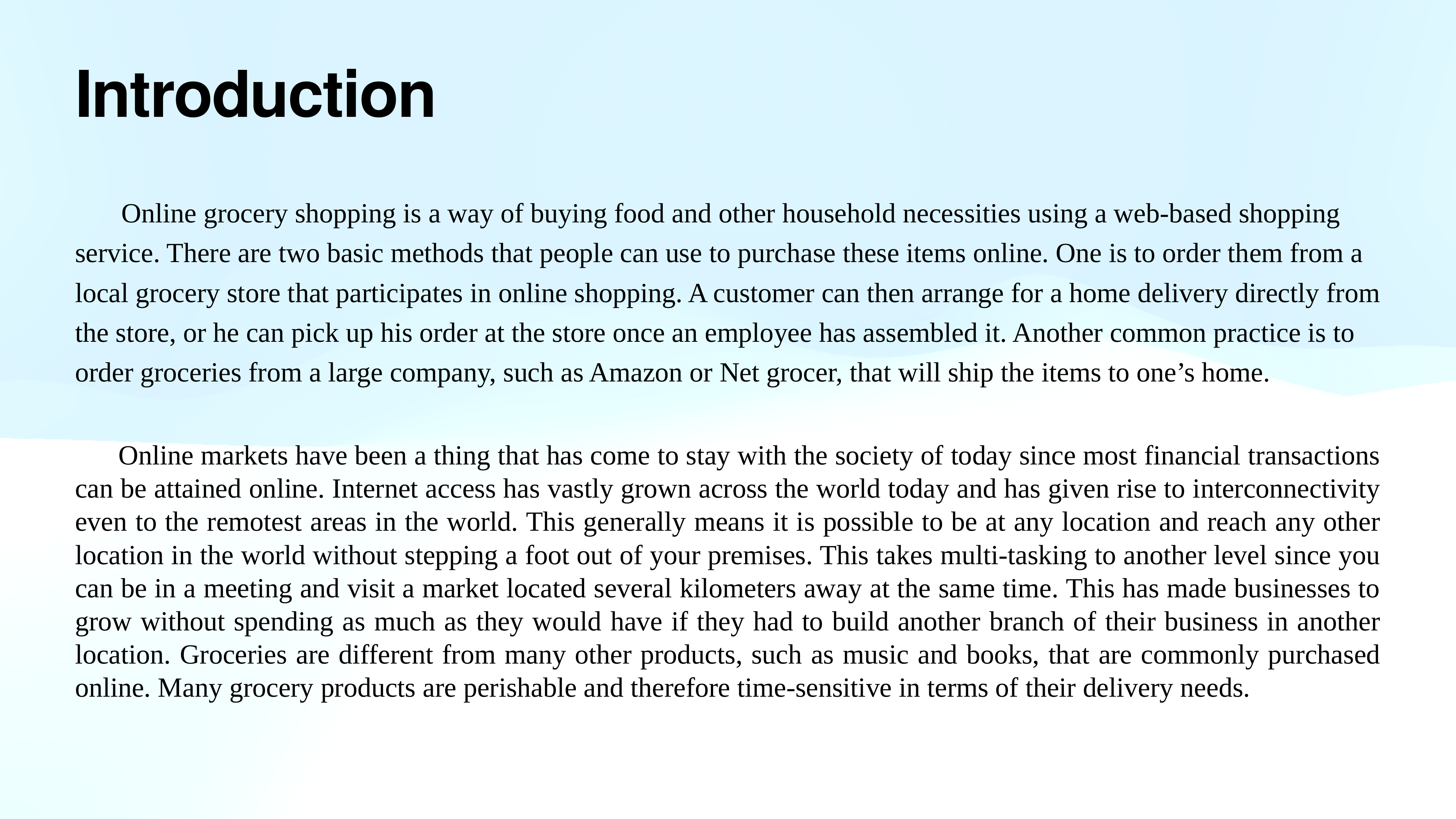

# Introduction
      Online grocery shopping is a way of buying food and other household necessities using a web-based shopping service. There are two basic methods that people can use to purchase these items online. One is to order them from a local grocery store that participates in online shopping. A customer can then arrange for a home delivery directly from the store, or he can pick up his order at the store once an employee has assembled it. Another common practice is to order groceries from a large company, such as Amazon or Net grocer, that will ship the items to one’s home.

      Online markets have been a thing that has come to stay with the society of today since most financial transactions can be attained online. Internet access has vastly grown across the world today and has given rise to interconnectivity even to the remotest areas in the world. This generally means it is possible to be at any location and reach any other location in the world without stepping a foot out of your premises. This takes multi-tasking to another level since you can be in a meeting and visit a market located several kilometers away at the same time. This has made businesses to grow without spending as much as they would have if they had to build another branch of their business in another location. Groceries are different from many other products, such as music and books, that are commonly purchased online. Many grocery products are perishable and therefore time-sensitive in terms of their delivery needs.